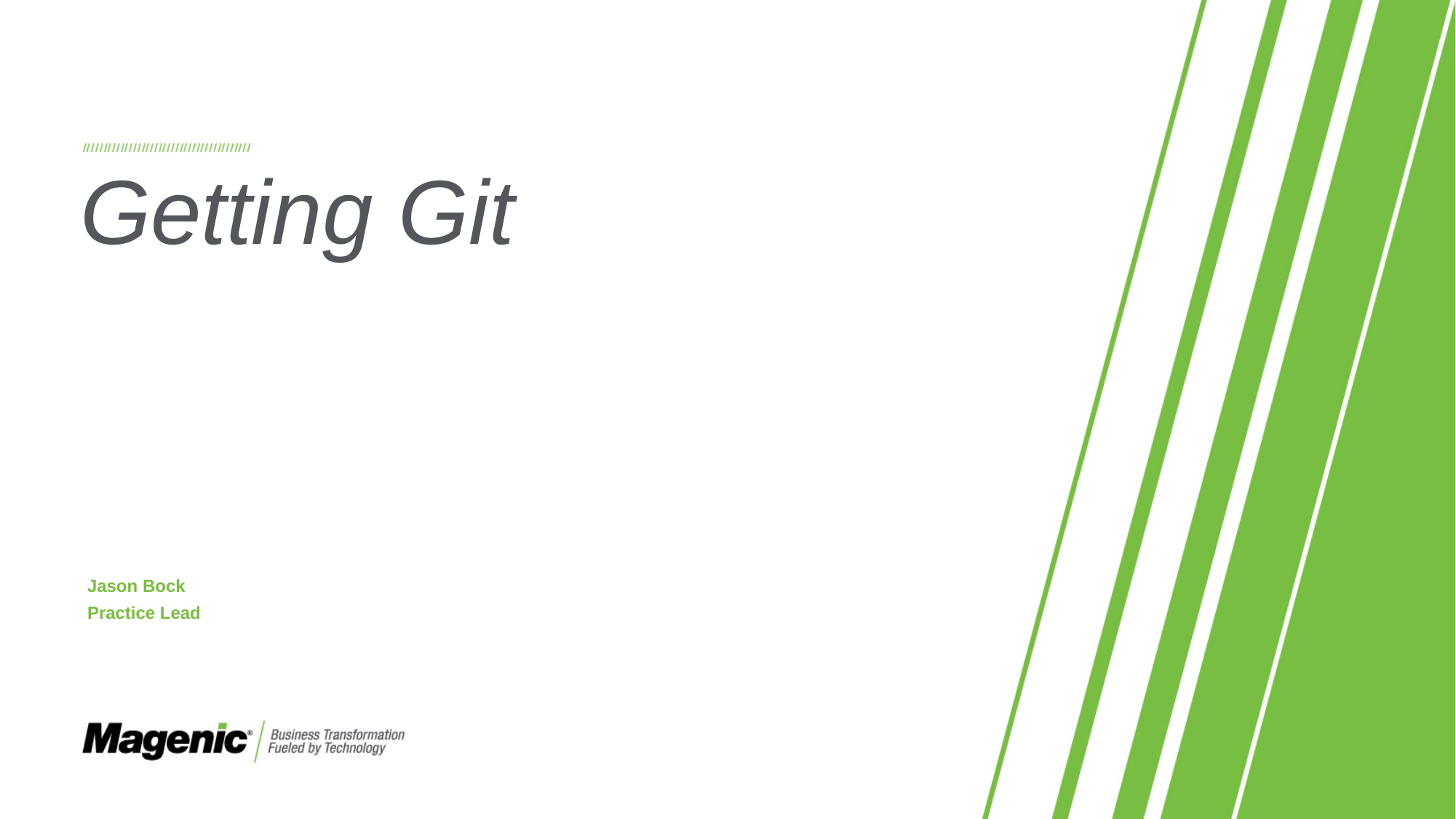

# Getting Git
Jason Bock
Practice Lead